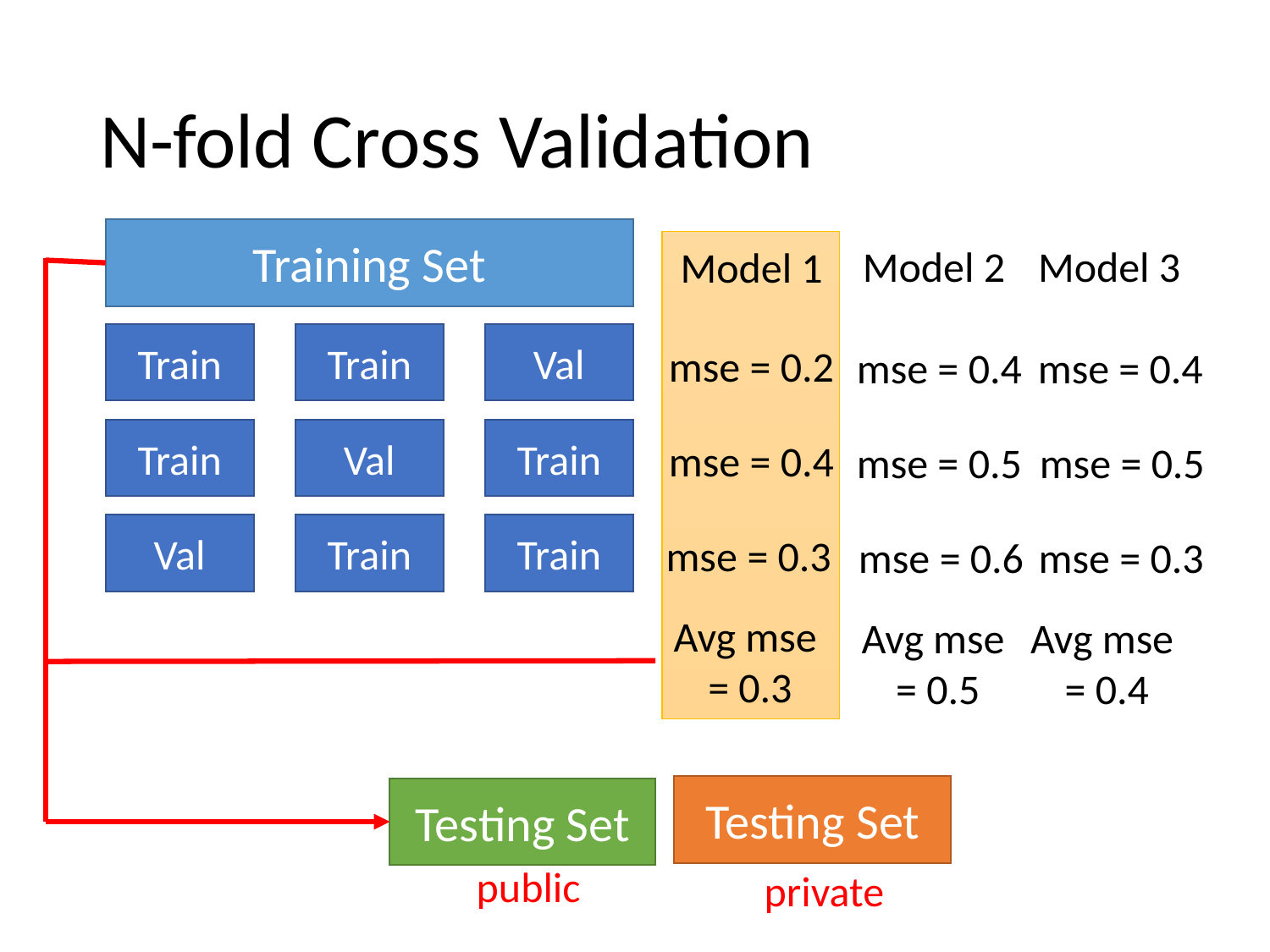

# N-fold Cross Validation
Training Set

Model 2
Model 3
Model 1
Train
Train
Val
mse = 0.2
mse = 0.4
mse = 0.4
Train
Val
Train
mse = 0.4
mse = 0.5
mse = 0.5
Val
Train
Train
mse = 0.3
mse = 0.6
mse = 0.3
Avg mse
= 0.3
Avg mse
= 0.5
Avg mse
= 0.4
Testing Set
Testing Set
public
private